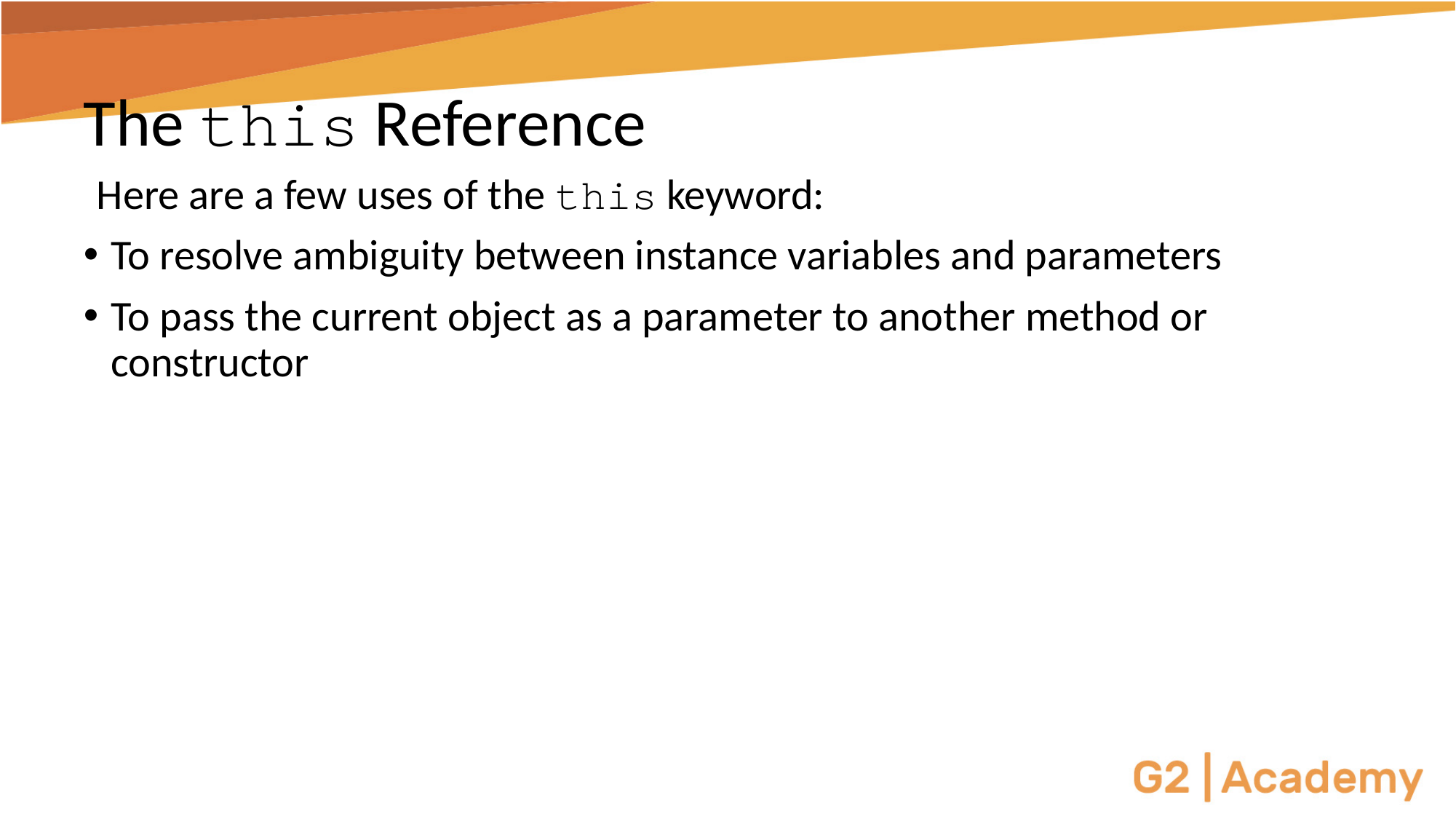

# The this Reference
Here are a few uses of the this keyword:
To resolve ambiguity between instance variables and parameters
To pass the current object as a parameter to another method or constructor